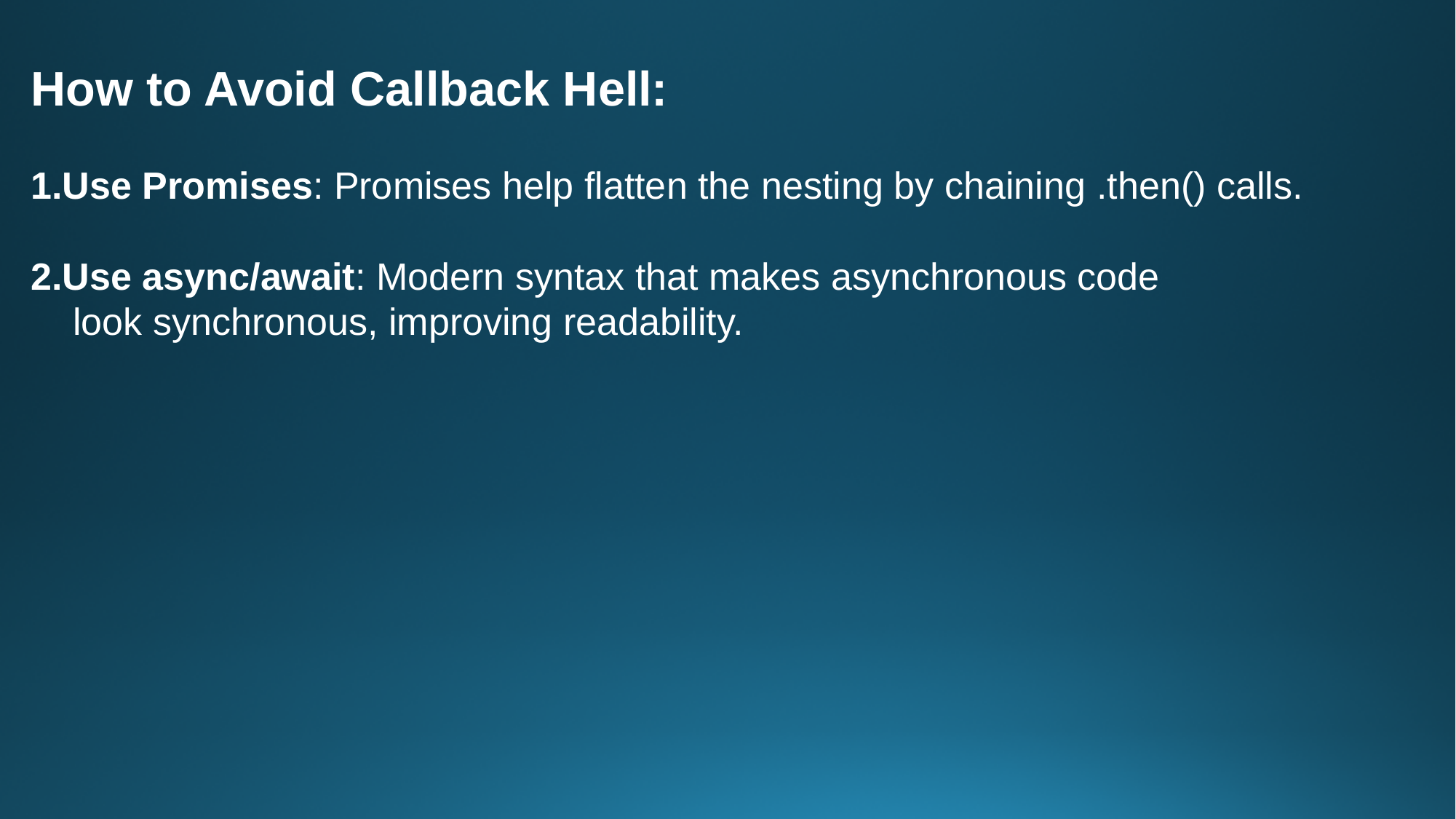

How to Avoid Callback Hell:

Use Promises: Promises help flatten the nesting by chaining .then() calls.

Use async/await: Modern syntax that makes asynchronous code
    look synchronous, improving readability.